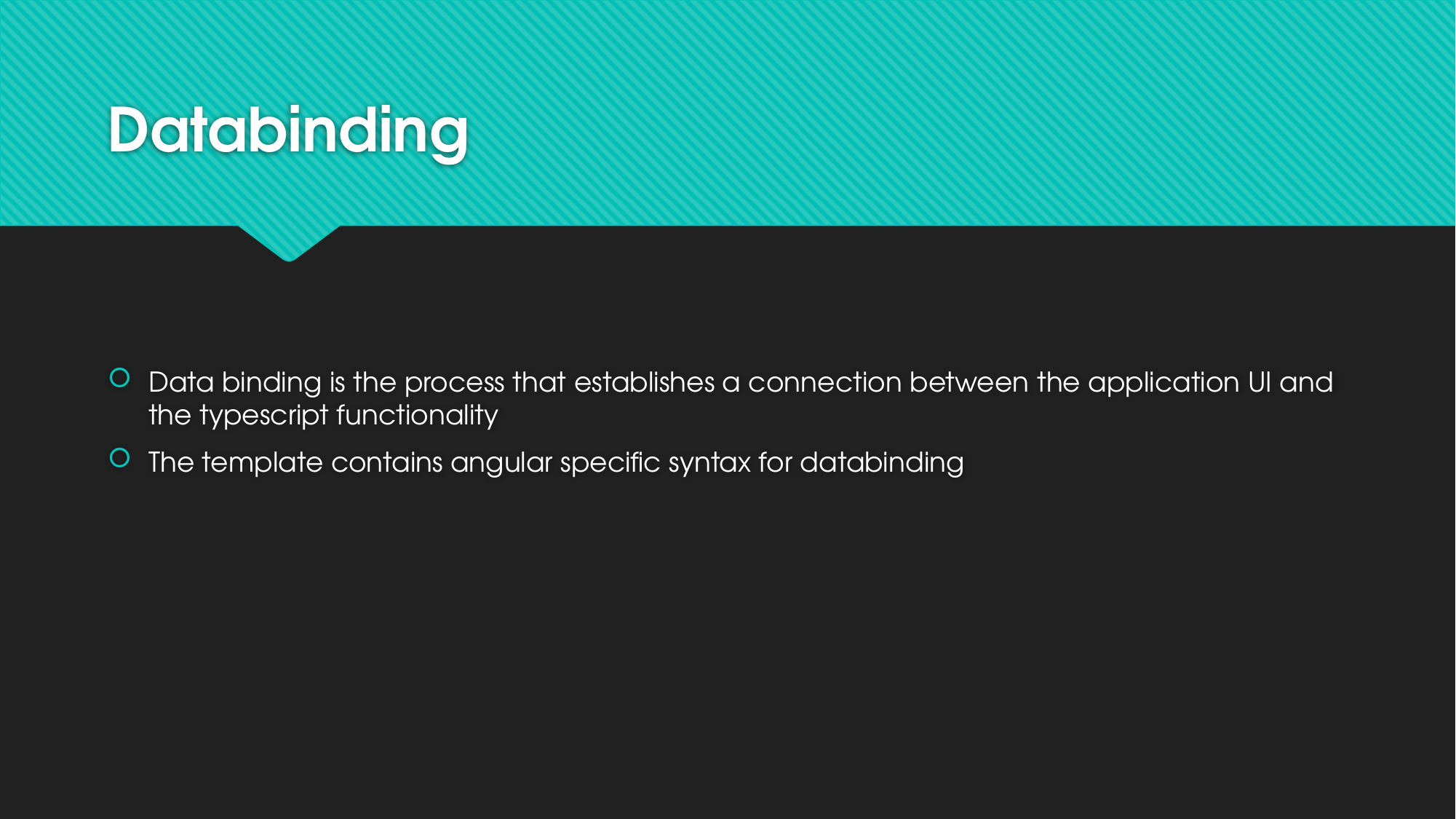

# Databinding
Data binding is the process that establishes a connection between the application UI and the typescript functionality
The template contains angular specific syntax for databinding